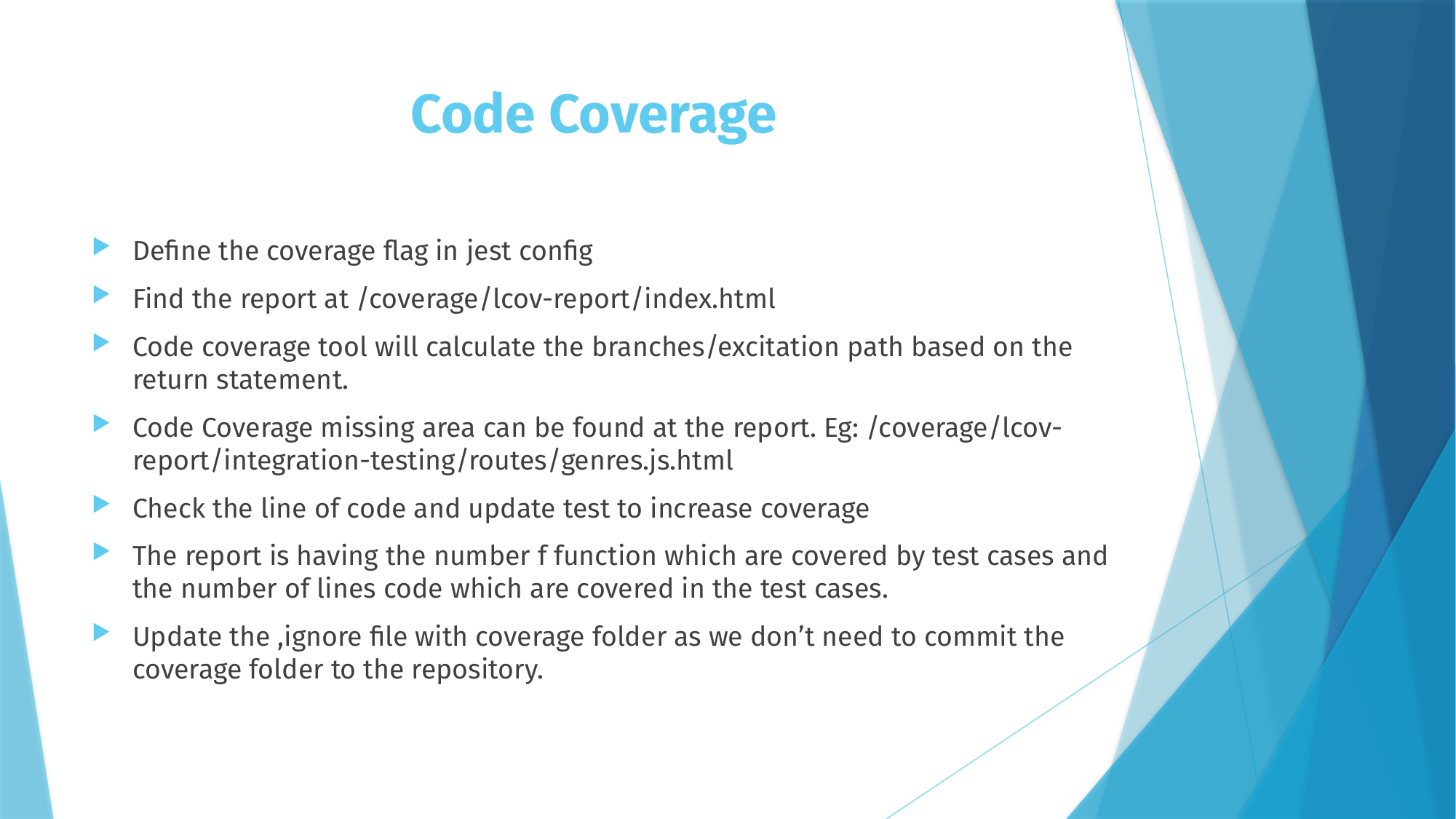

# Code Coverage

Define the coverage flag in jest config
Find the report at /coverage/lcov-report/index.html
Code coverage tool will calculate the branches/excitation path based on the return statement.
Code Coverage missing area can be found at the report. Eg: /coverage/lcov-report/integration-testing/routes/genres.js.html
Check the line of code and update test to increase coverage
The report is having the number f function which are covered by test cases and the number of lines code which are covered in the test cases.
Update the ,ignore file with coverage folder as we don’t need to commit the coverage folder to the repository.